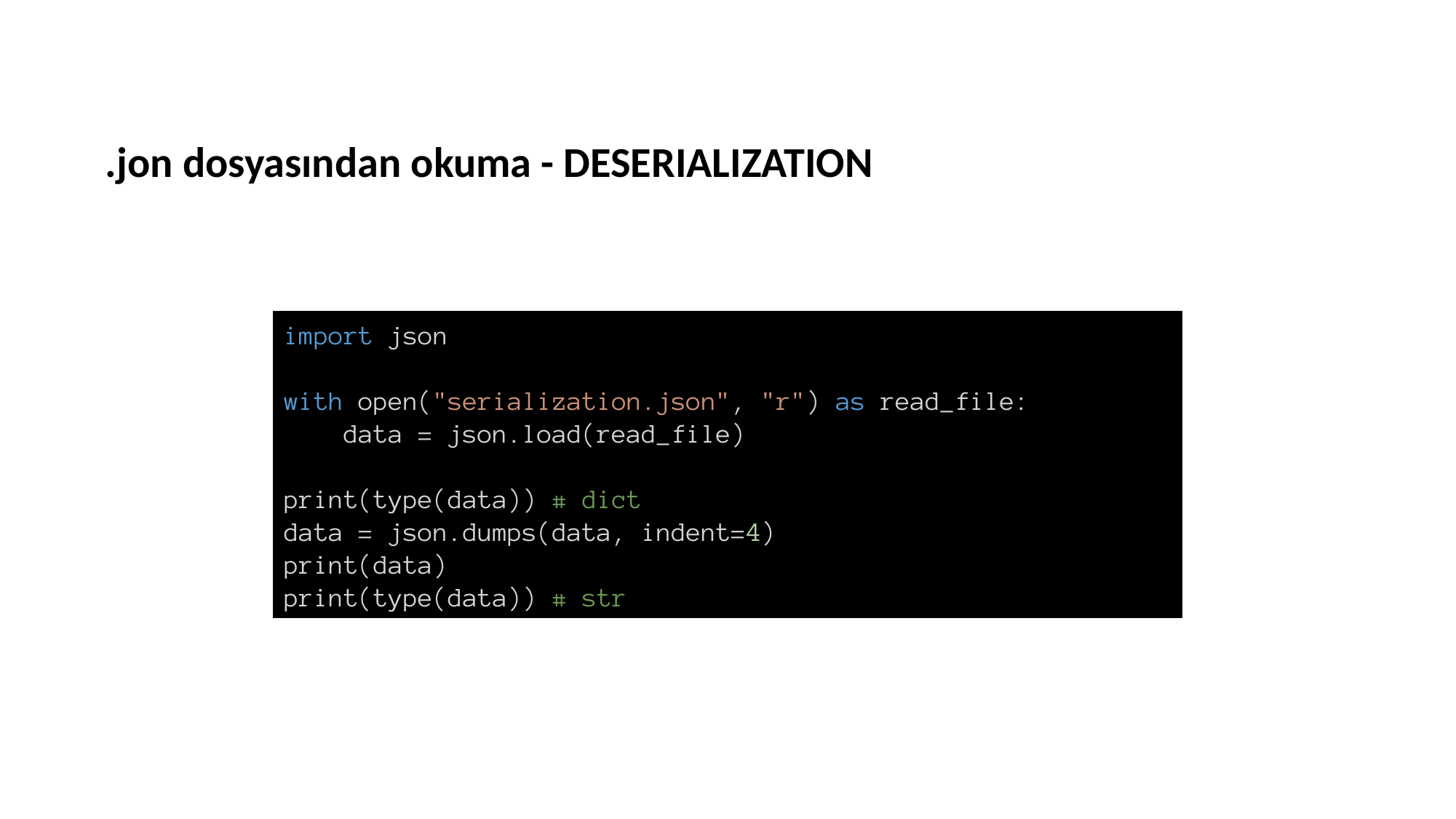

.jon dosyasından okuma - DESERIALIZATION
import json
with open("serialization.json", "r") as read_file:
    data = json.load(read_file)
print(type(data)) # dict
data = json.dumps(data, indent=4)
print(data)
print(type(data)) # str